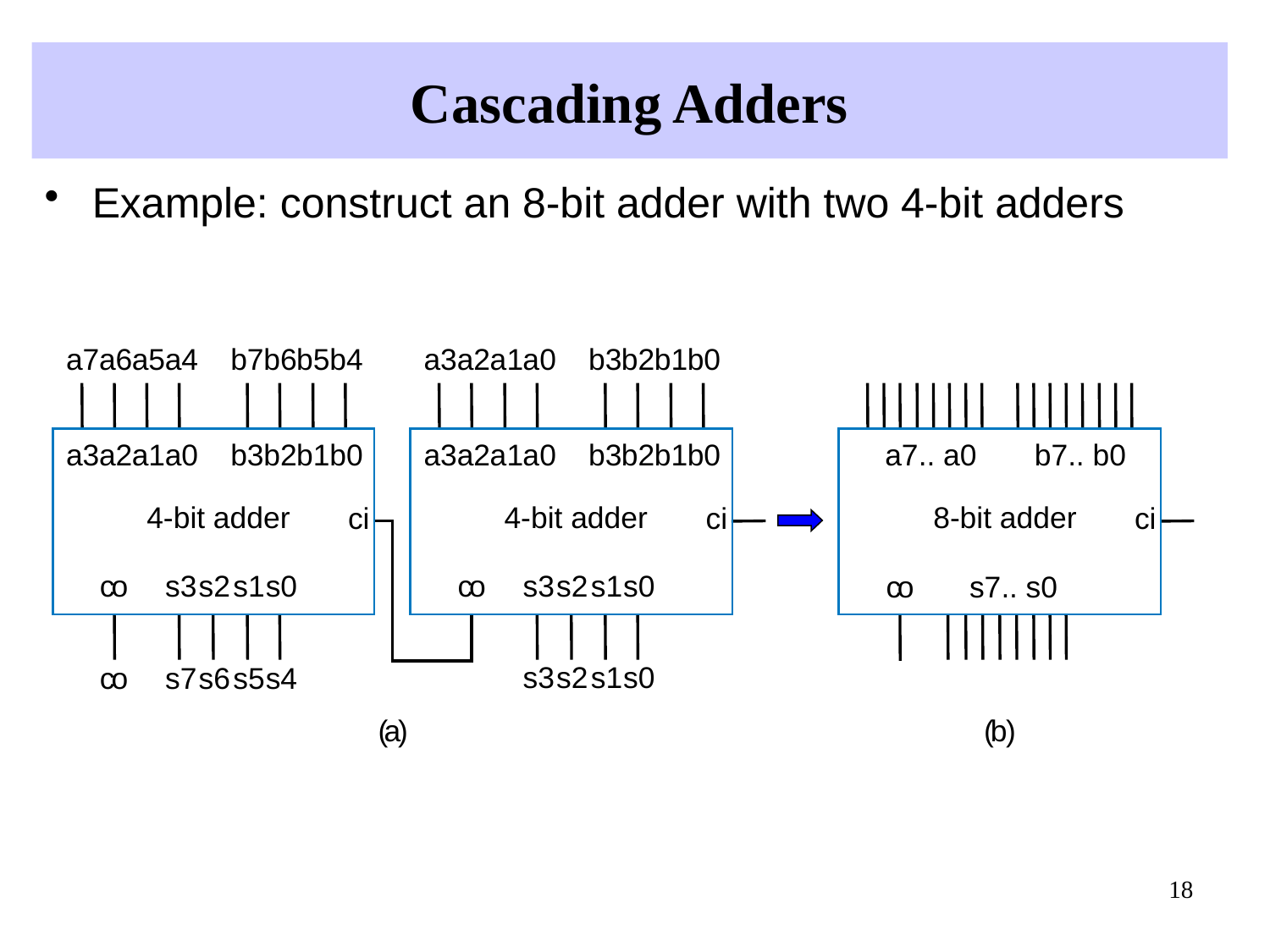

# Cascading Adders
Example: construct an 8-bit adder with two 4-bit adders
a7
a6
a5
a4
b7
b6
b5
b4
a3
a2
a1
a0
b3
b2
b1
b0

a3
a2
a1
a0
b3
b2
b1
b0
a3
a2
a1
a0
b3
b2
b1
b0
a7.. a0
b7.. b0
4-bit adder
4-bit adder
8-bit adder
ci
ci
ci

c
o
s3
s2
s1
s0
c
o
s3
s2
s1
s0
c
o
s7.. s0

s3
s2
s1
s0
c
o
s7
s6
s5
s4
(
a
)
(
b
)

18